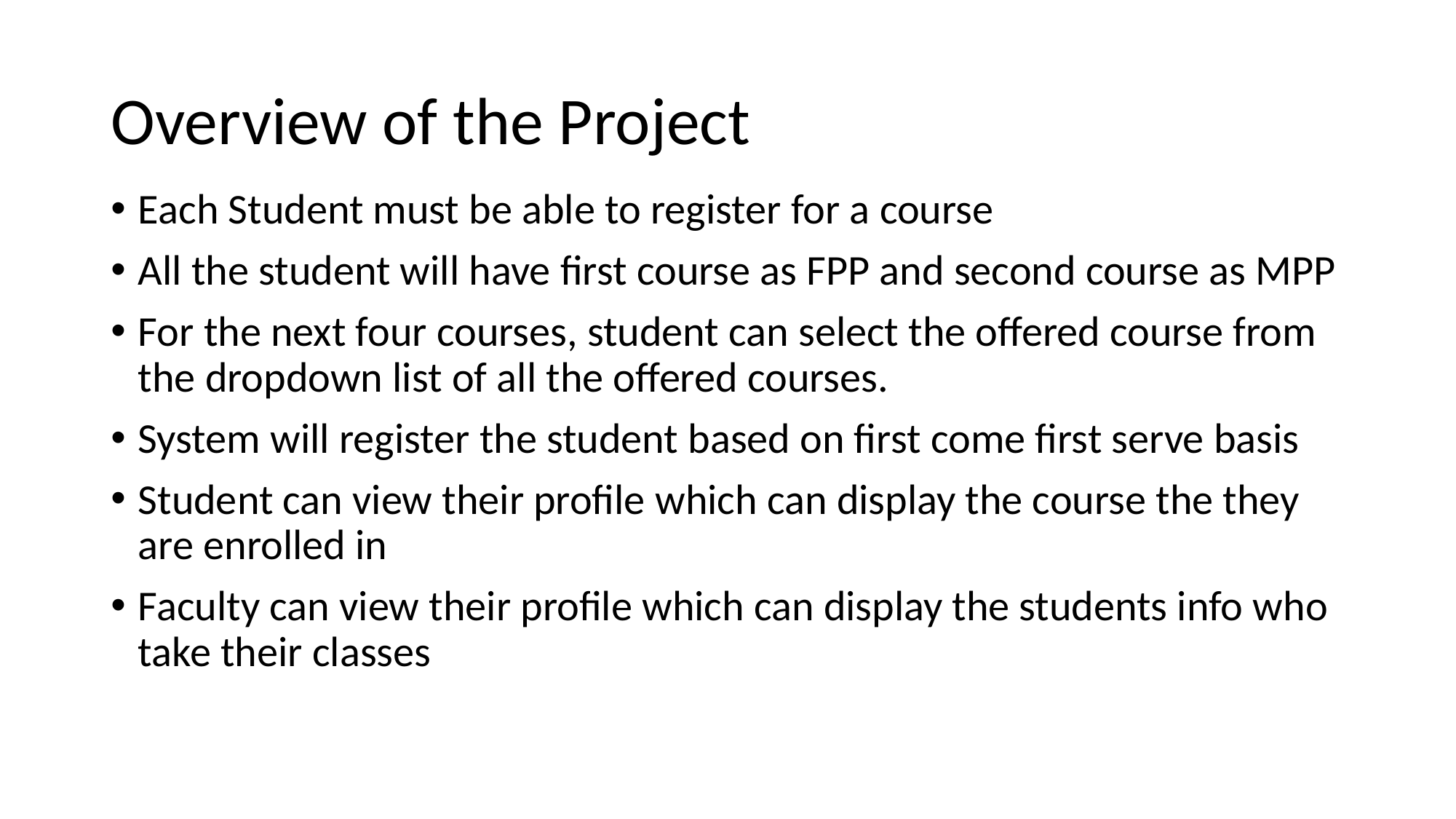

# Overview of the Project
Each Student must be able to register for a course
All the student will have first course as FPP and second course as MPP
For the next four courses, student can select the offered course from the dropdown list of all the offered courses.
System will register the student based on first come first serve basis
Student can view their profile which can display the course the they are enrolled in
Faculty can view their profile which can display the students info who take their classes